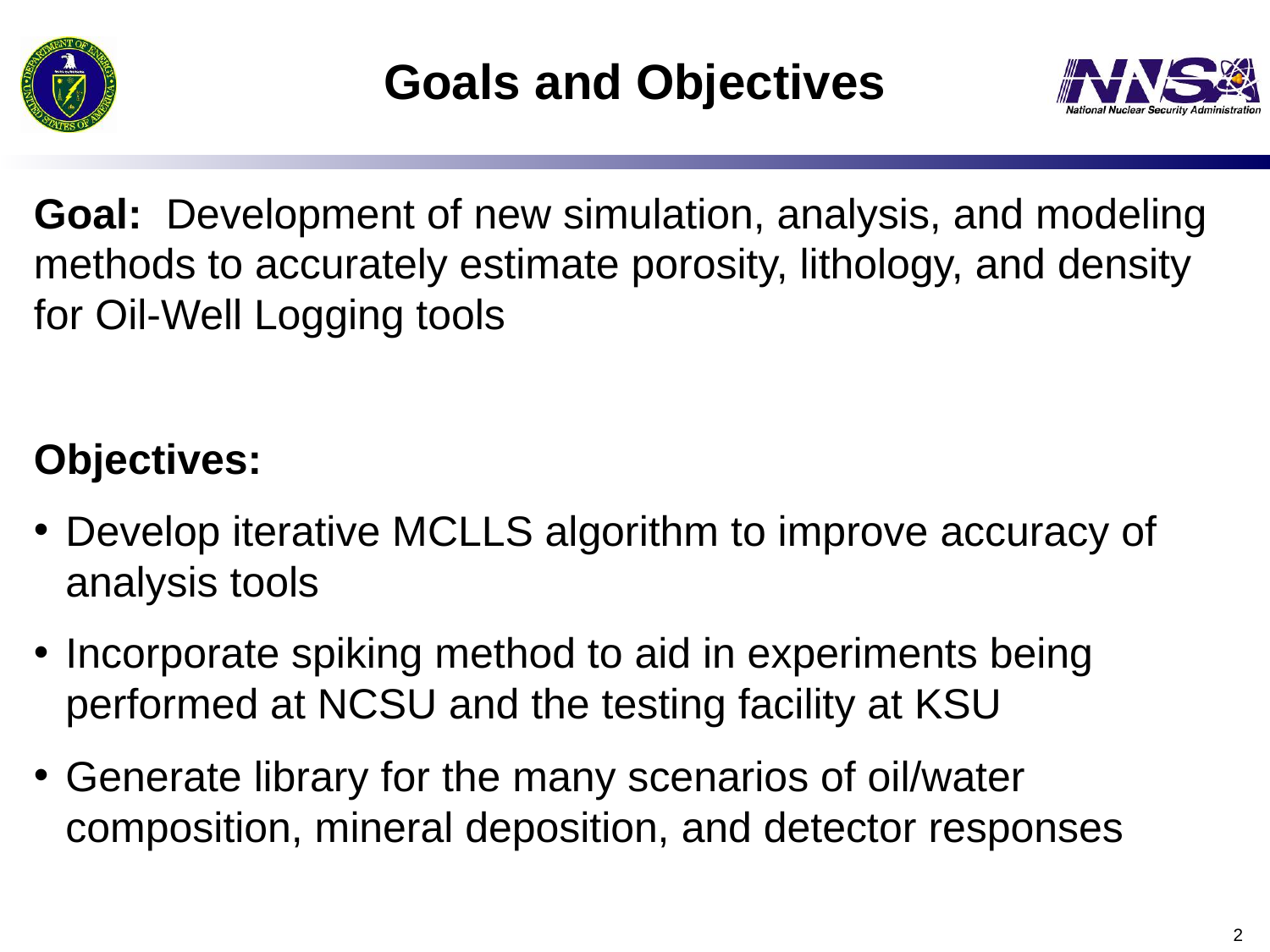

# Goals and Objectives
Goal:  Development of new simulation, analysis, and modeling methods to accurately estimate porosity, lithology, and density for Oil-Well Logging tools

Objectives:
Develop iterative MCLLS algorithm to improve accuracy of analysis tools
Incorporate spiking method to aid in experiments being performed at NCSU and the testing facility at KSU
Generate library for the many scenarios of oil/water composition, mineral deposition, and detector responses